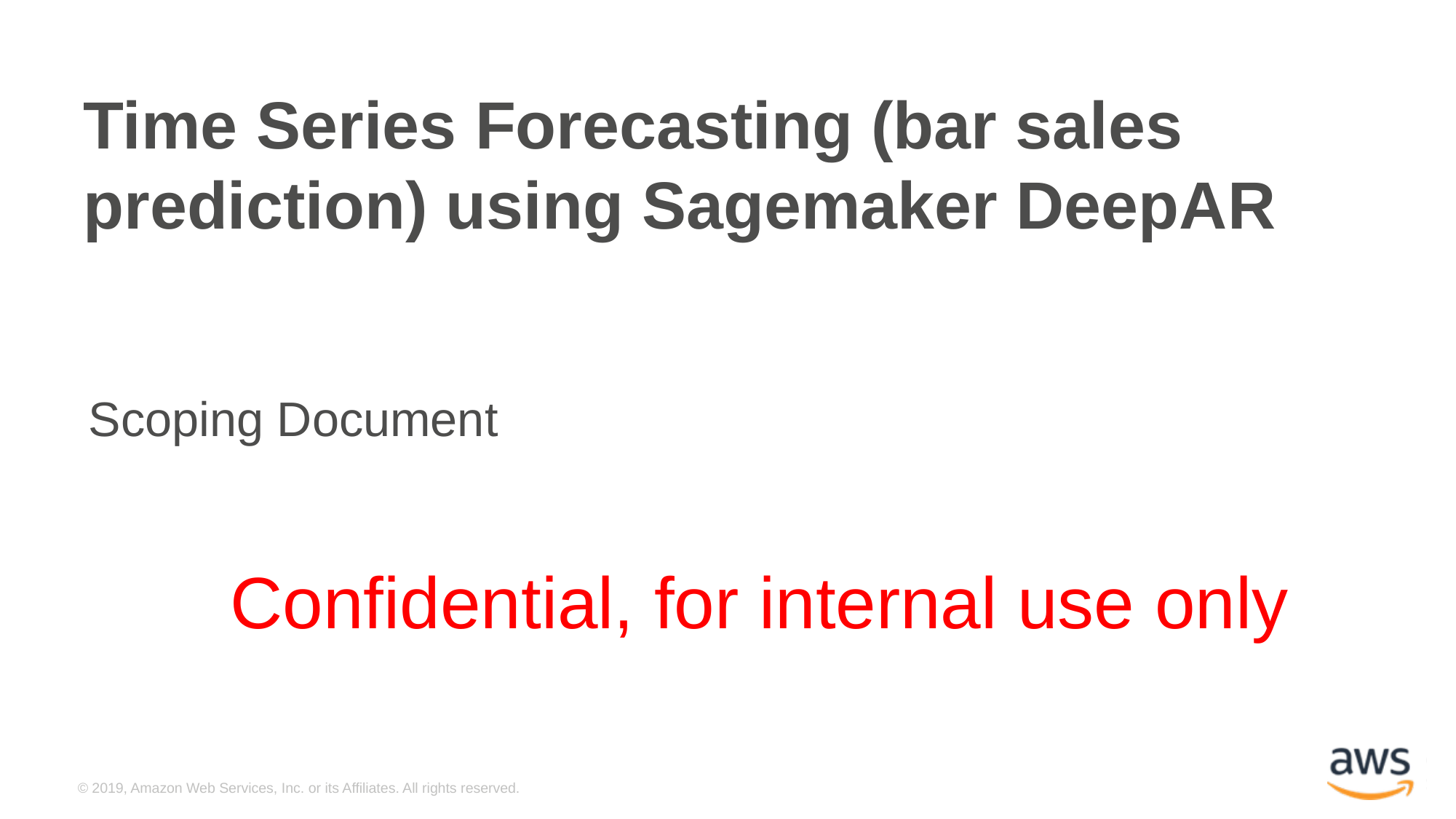

Time Series Forecasting (bar sales prediction) using Sagemaker DeepAR
Scoping Document
Confidential, for internal use only